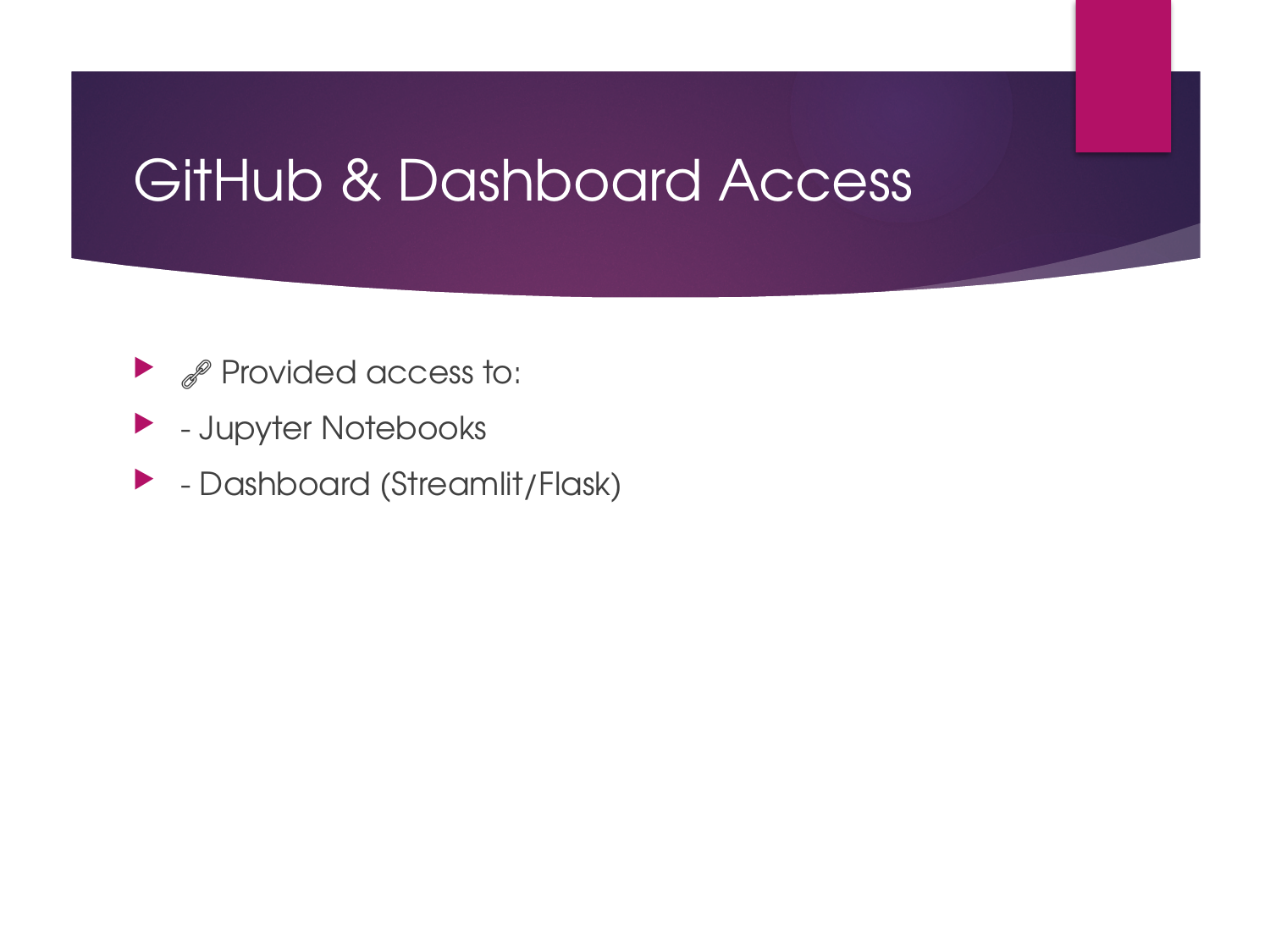

# GitHub & Dashboard Access
🔗 Provided access to:
- Jupyter Notebooks
- Dashboard (Streamlit/Flask)